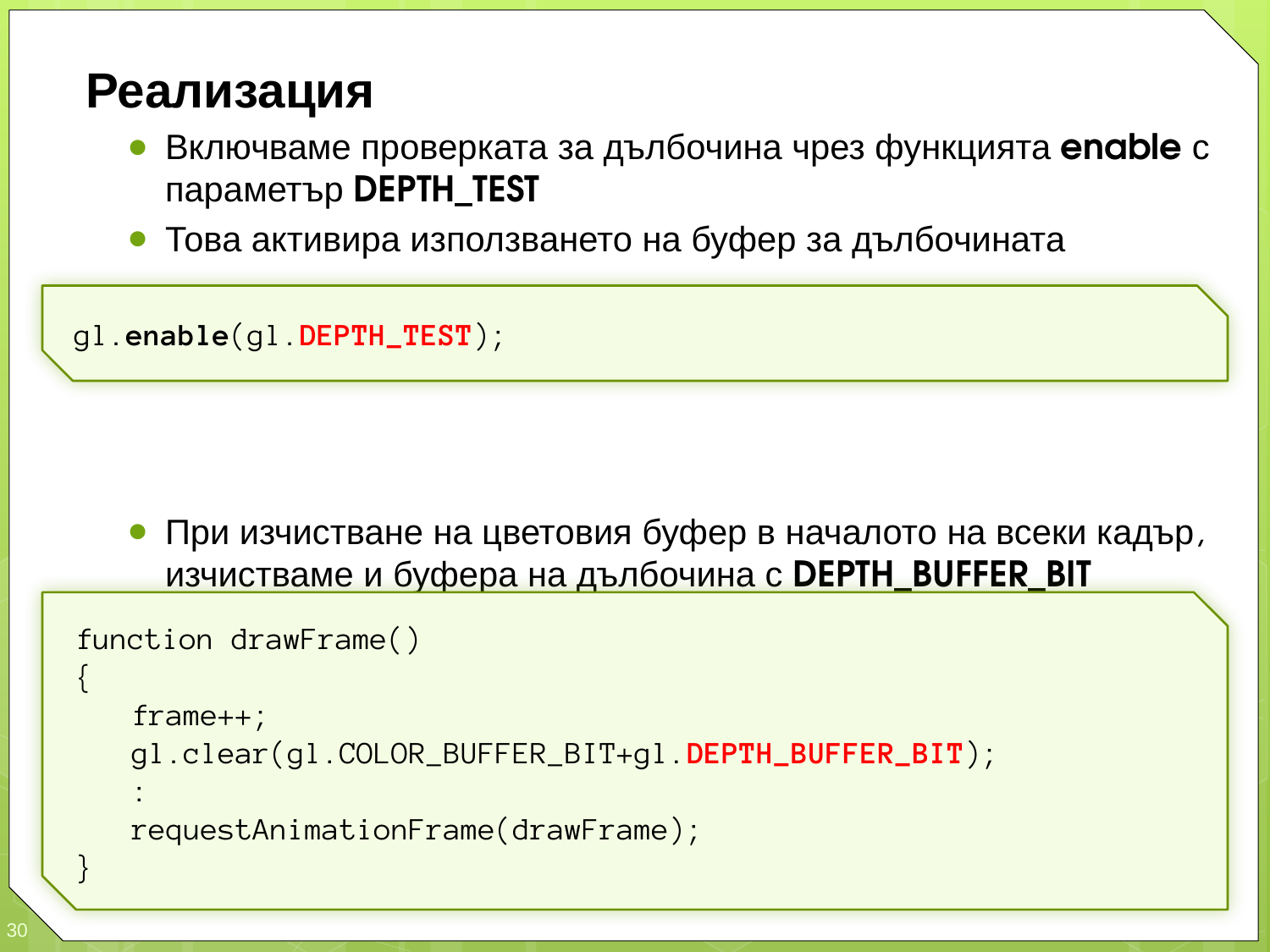

Реализация
Включваме проверката за дълбочина чрез функцията enable с параметър DEPTH_TEST
Това активира използването на буфер за дълбочината

При изчистване на цветовия буфер в началото на всеки кадър, изчистваме и буфера на дълбочина с DEPTH_BUFFER_BIT
gl.enable(gl.DEPTH_TEST);
function drawFrame()
{
	frame++;
	gl.clear(gl.COLOR_BUFFER_BIT+gl.DEPTH_BUFFER_BIT);
	:
	requestAnimationFrame(drawFrame);
}